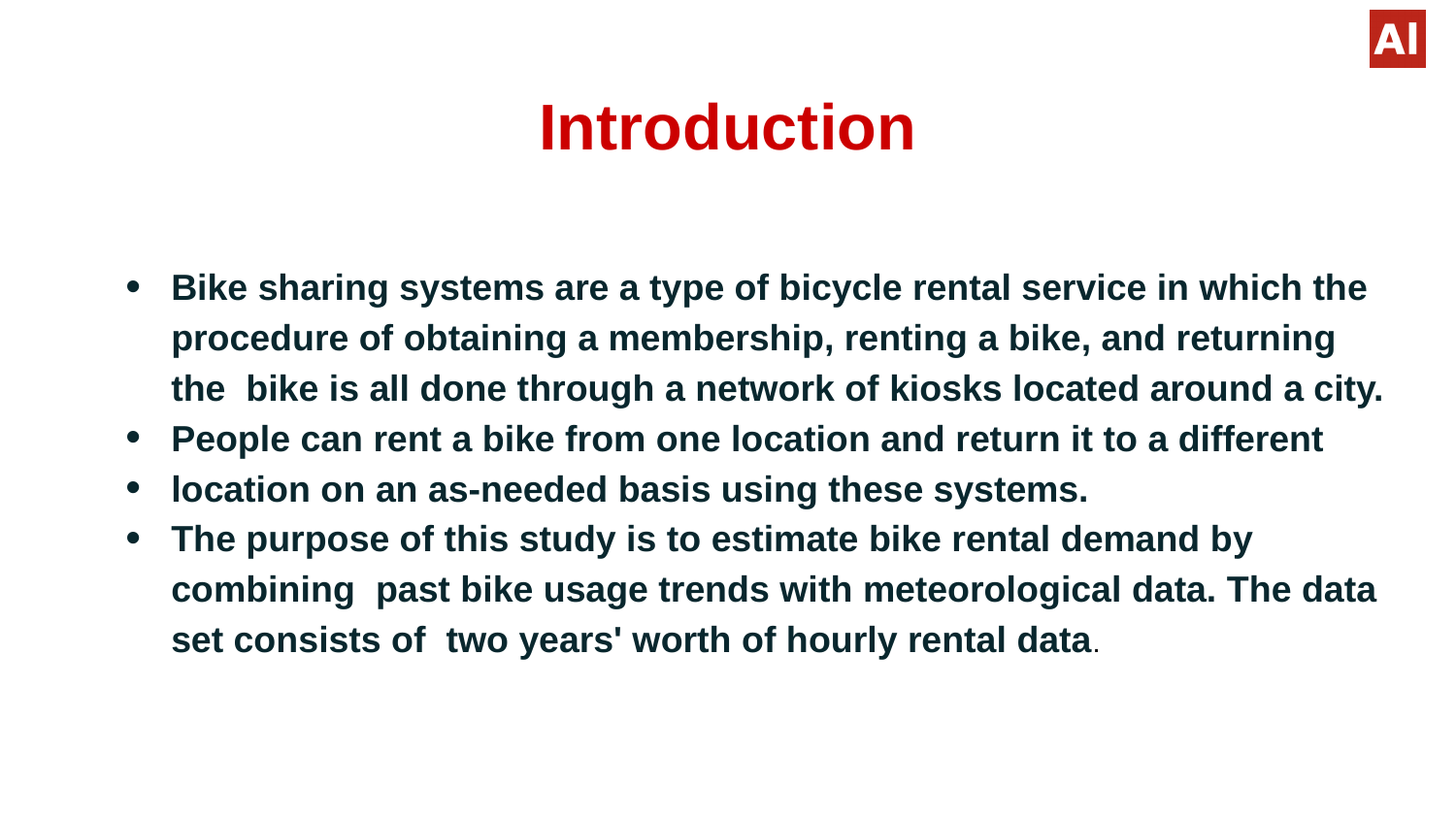

# Introduction
Bike sharing systems are a type of bicycle rental service in which the  procedure of obtaining a membership, renting a bike, and returning the  bike is all done through a network of kiosks located around a city.
People can rent a bike from one location and return it to a different
location on an as-needed basis using these systems.
The purpose of this study is to estimate bike rental demand by combining  past bike usage trends with meteorological data. The data set consists of  two years' worth of hourly rental data.